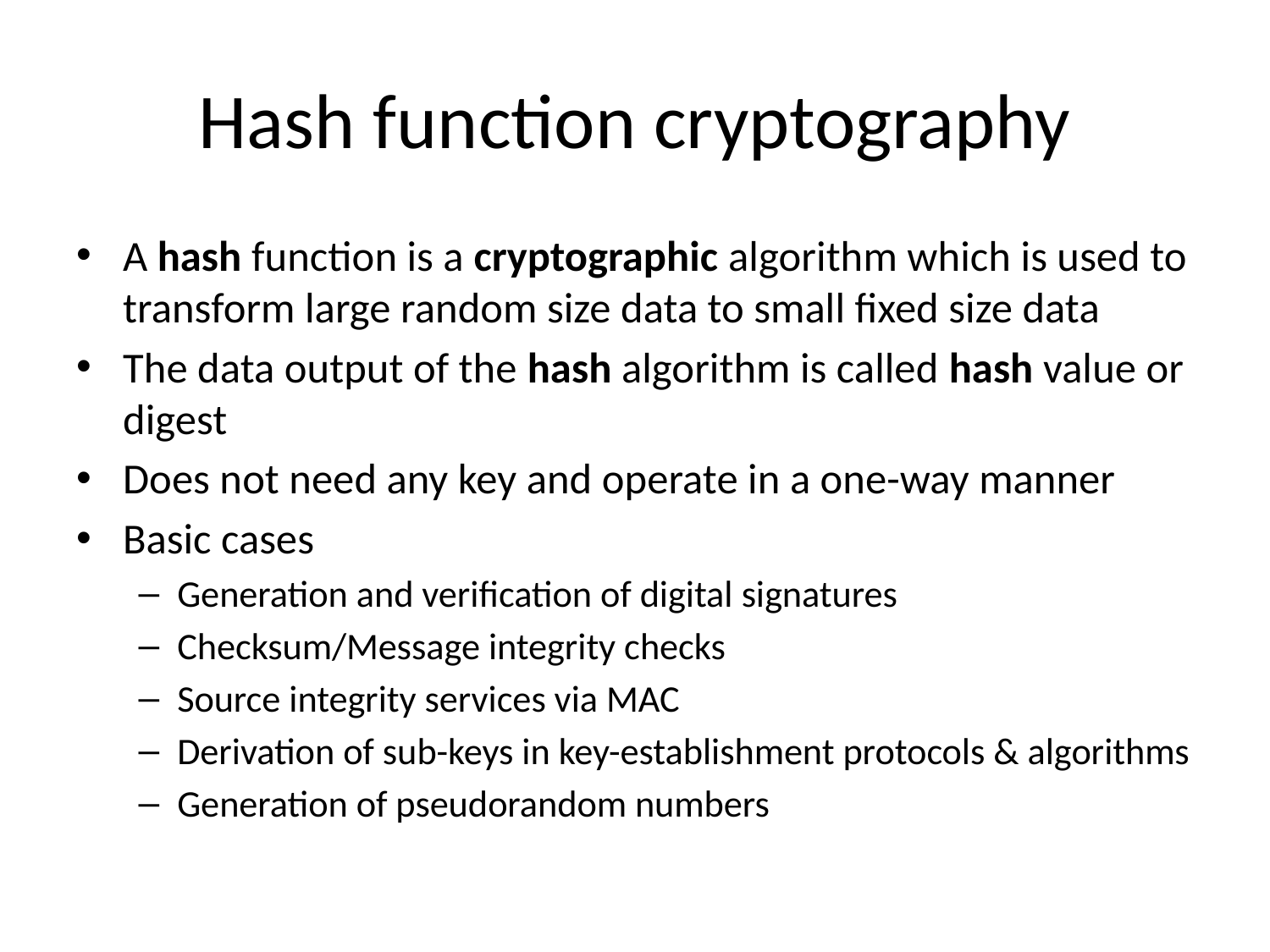

# Hash function cryptography
A hash function is a cryptographic algorithm which is used to transform large random size data to small fixed size data
The data output of the hash algorithm is called hash value or digest
Does not need any key and operate in a one-way manner
Basic cases
Generation and verification of digital signatures
Checksum/Message integrity checks
Source integrity services via MAC
Derivation of sub-keys in key-establishment protocols & algorithms
Generation of pseudorandom numbers